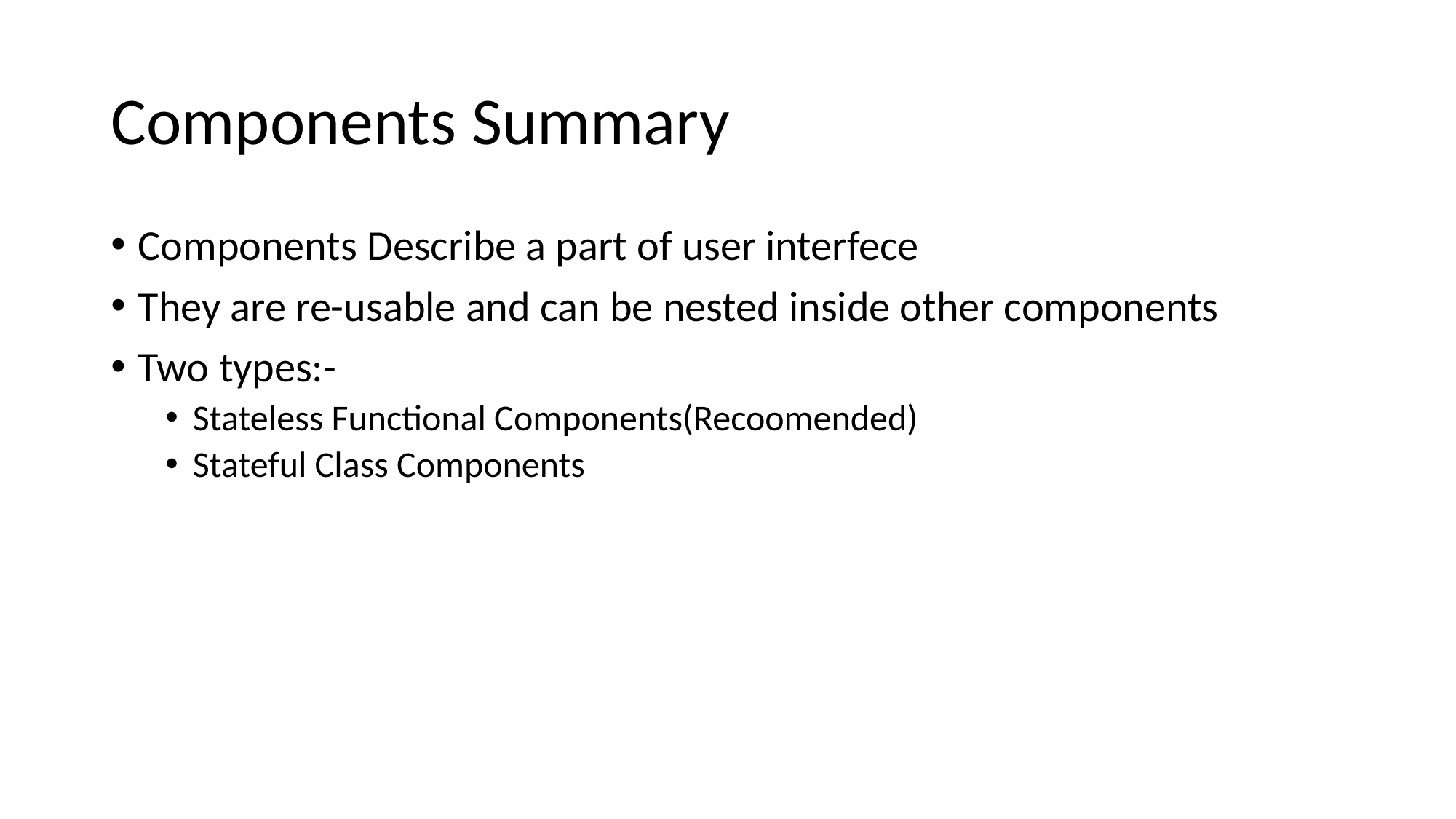

# Components Summary
Components Describe a part of user interfece
They are re-usable and can be nested inside other components
Two types:-
Stateless Functional Components(Recoomended)
Stateful Class Components